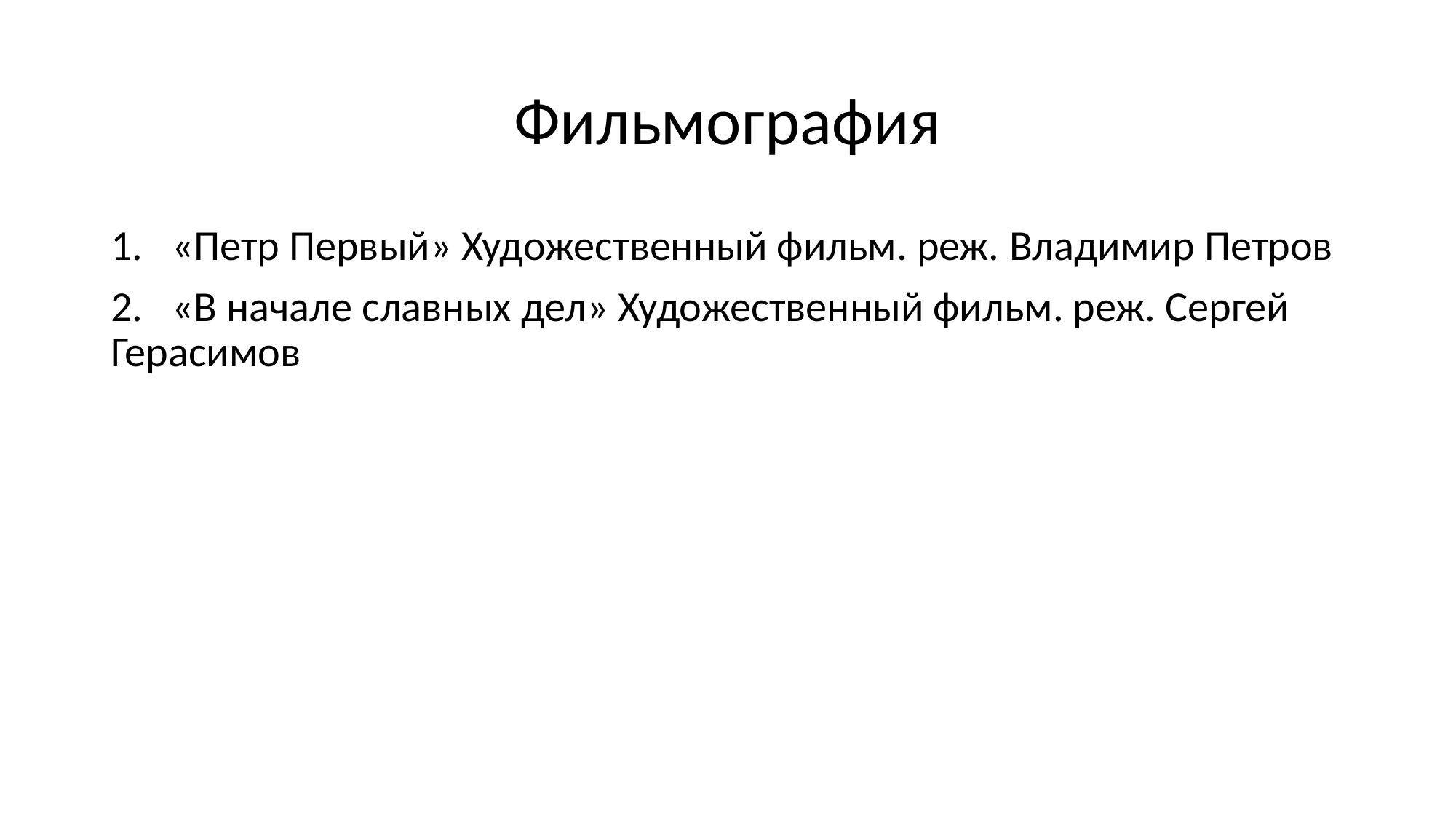

# Фильмография
1.   «Петр Первый» Художественный фильм. реж. Владимир Петров
2.   «В начале славных дел» Художественный фильм. реж. Сергей Герасимов